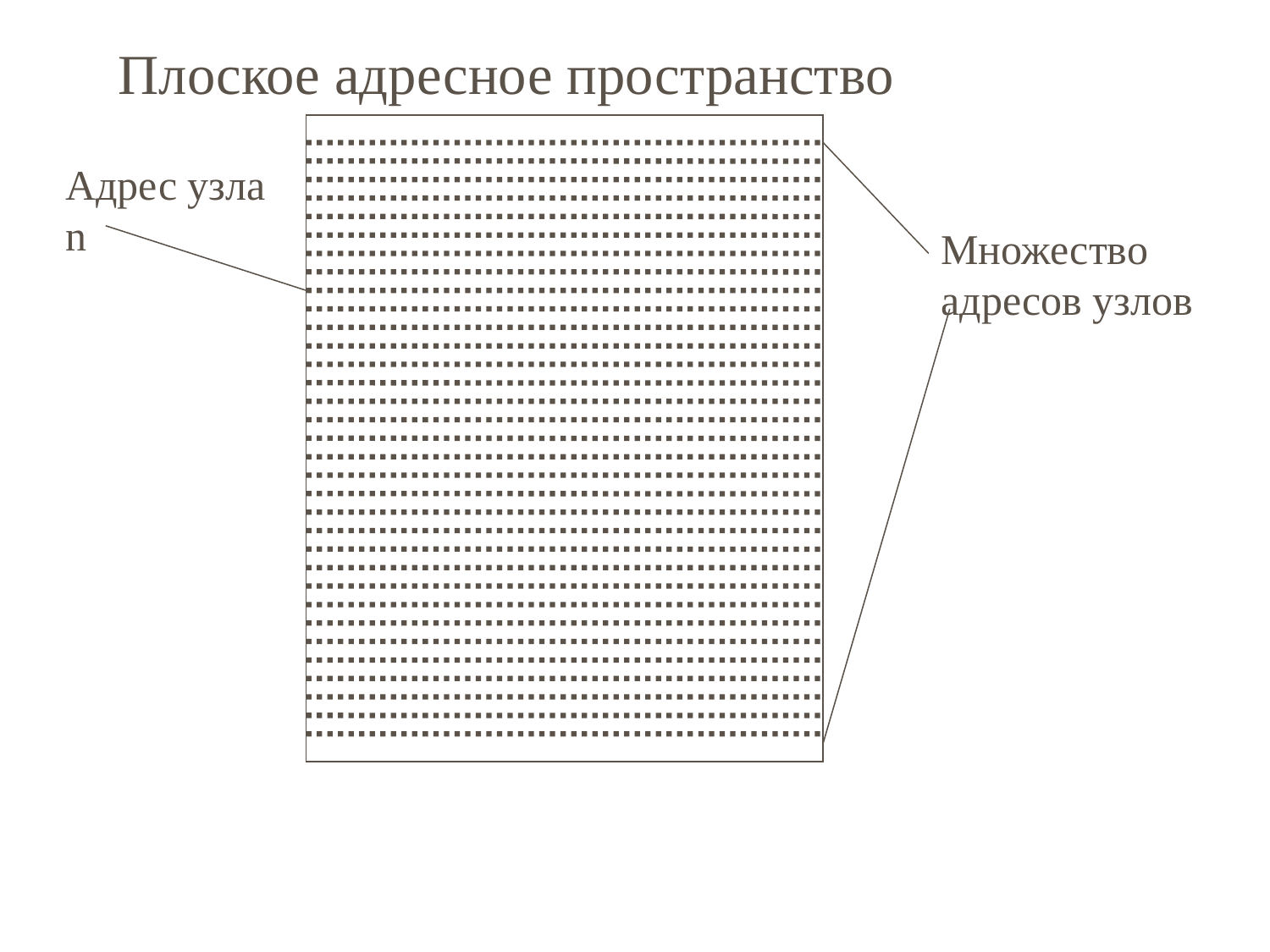

Плоское адресное пространство

Адрес узла n
Множество адресов узлов